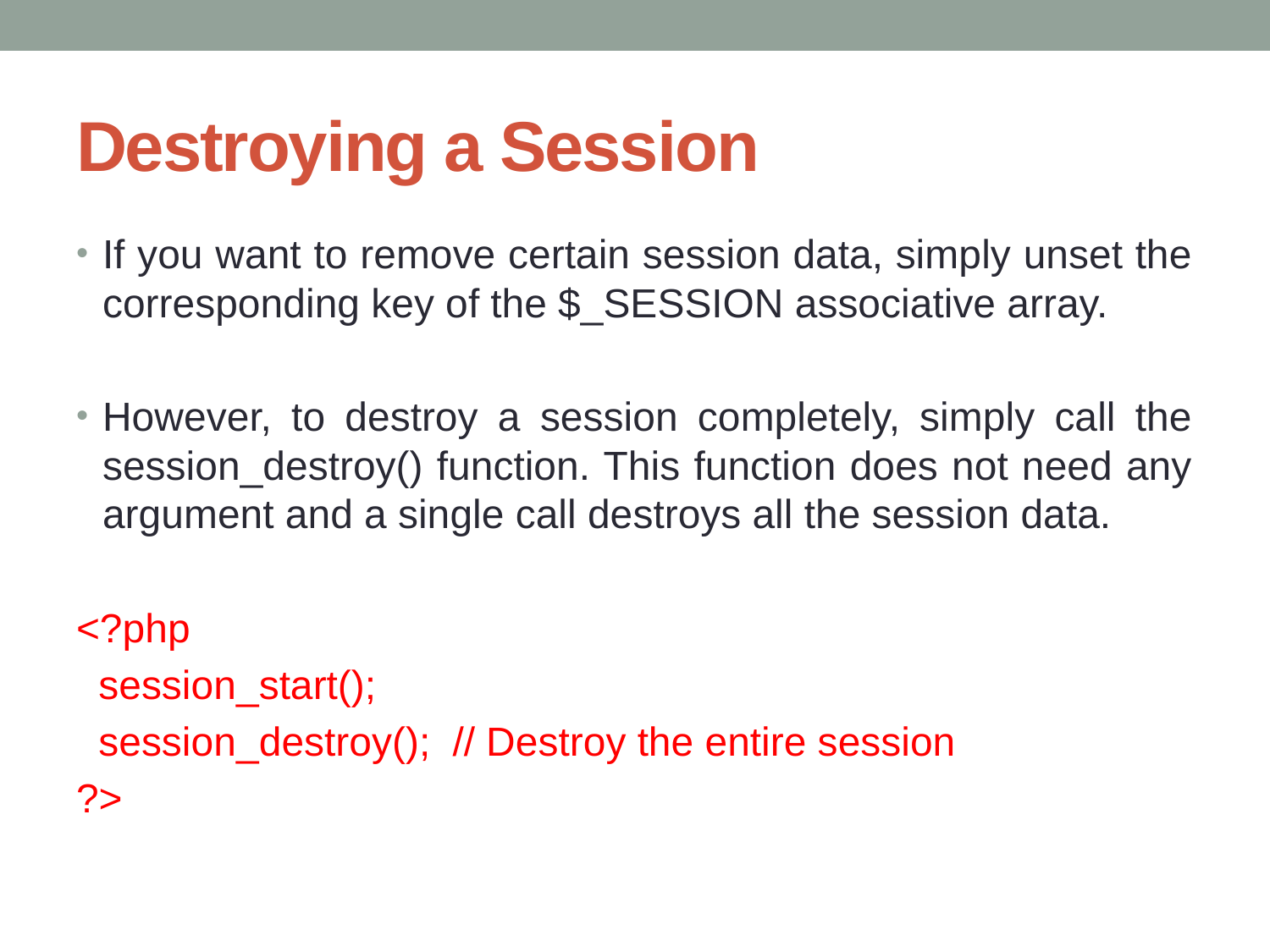

# Destroying a Session
If you want to remove certain session data, simply unset the corresponding key of the $_SESSION associative array.

However, to destroy a session completely, simply call the session_destroy() function. This function does not need any argument and a single call destroys all the session data.

<?php
  session_start();
  session_destroy();  // Destroy the entire session
?>